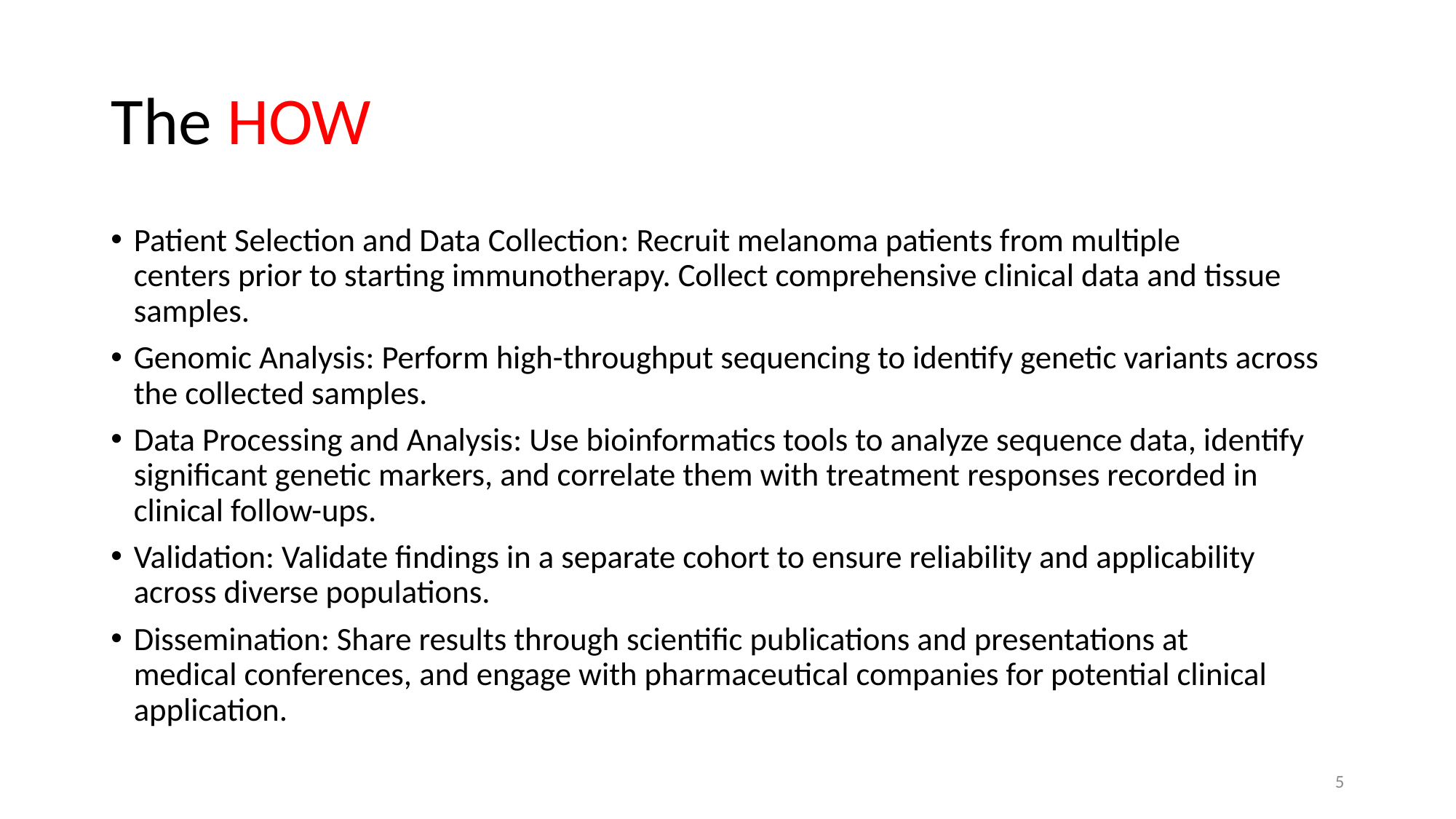

# The HOW
Patient Selection and Data Collection: Recruit melanoma patients from multiple centers prior to starting immunotherapy. Collect comprehensive clinical data and tissue samples.
Genomic Analysis: Perform high-throughput sequencing to identify genetic variants across the collected samples.
Data Processing and Analysis: Use bioinformatics tools to analyze sequence data, identify significant genetic markers, and correlate them with treatment responses recorded in clinical follow-ups.
Validation: Validate findings in a separate cohort to ensure reliability and applicability across diverse populations.
Dissemination: Share results through scientific publications and presentations at medical conferences, and engage with pharmaceutical companies for potential clinical application.

5